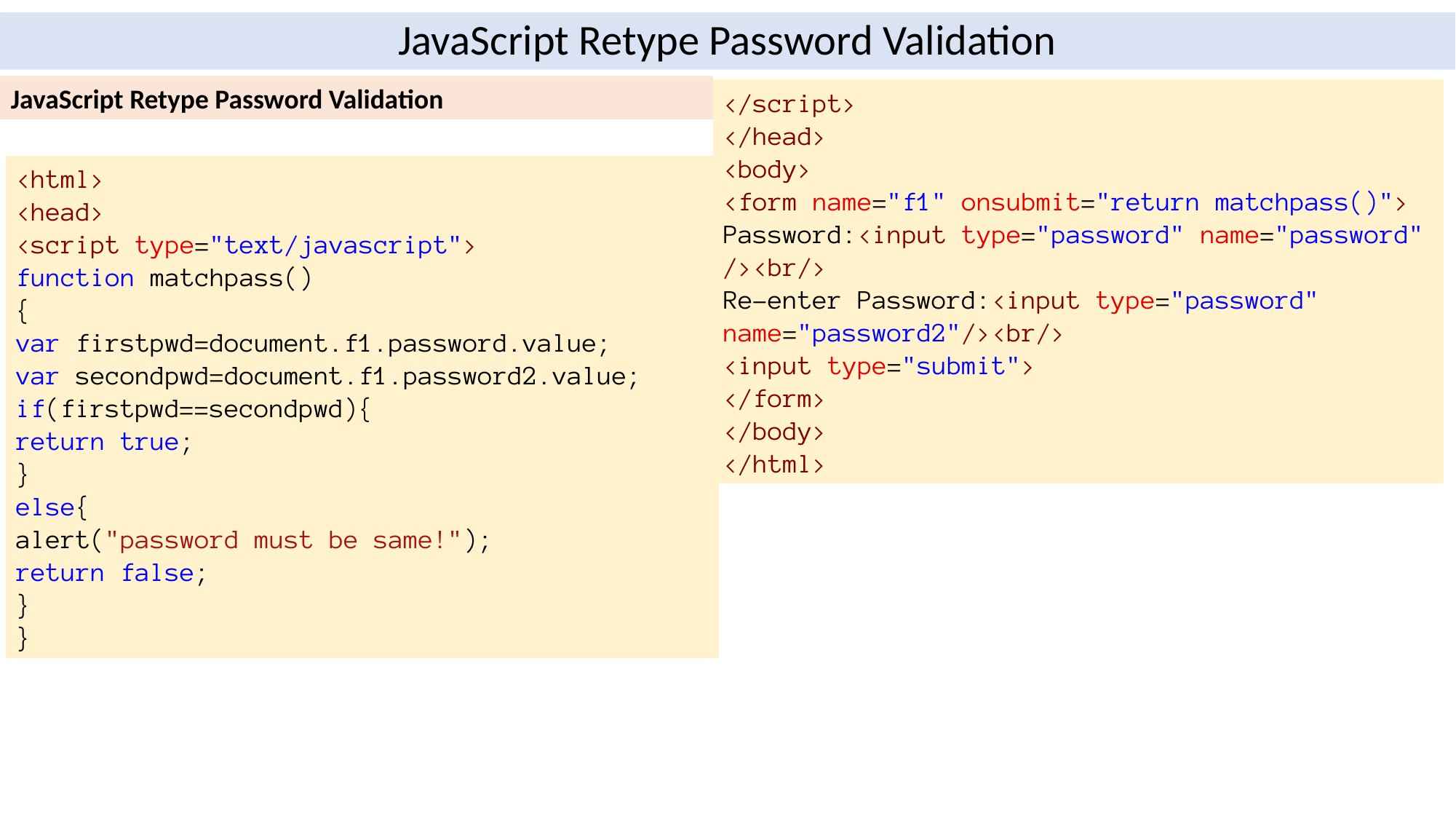

# JavaScript Retype Password Validation
JavaScript Retype Password Validation
</script>
</head>
<body>
<form name="f1" onsubmit="return matchpass()">
Password:<input type="password" name="password" /><br/>
Re-enter Password:<input type="password" name="password2"/><br/>
<input type="submit">
</form>
</body>
</html>
<html>
<head>
<script type="text/javascript">
function matchpass()
{
var firstpwd=document.f1.password.value;
var secondpwd=document.f1.password2.value;
if(firstpwd==secondpwd){
return true;
}
else{
alert("password must be same!");
return false;
}
}